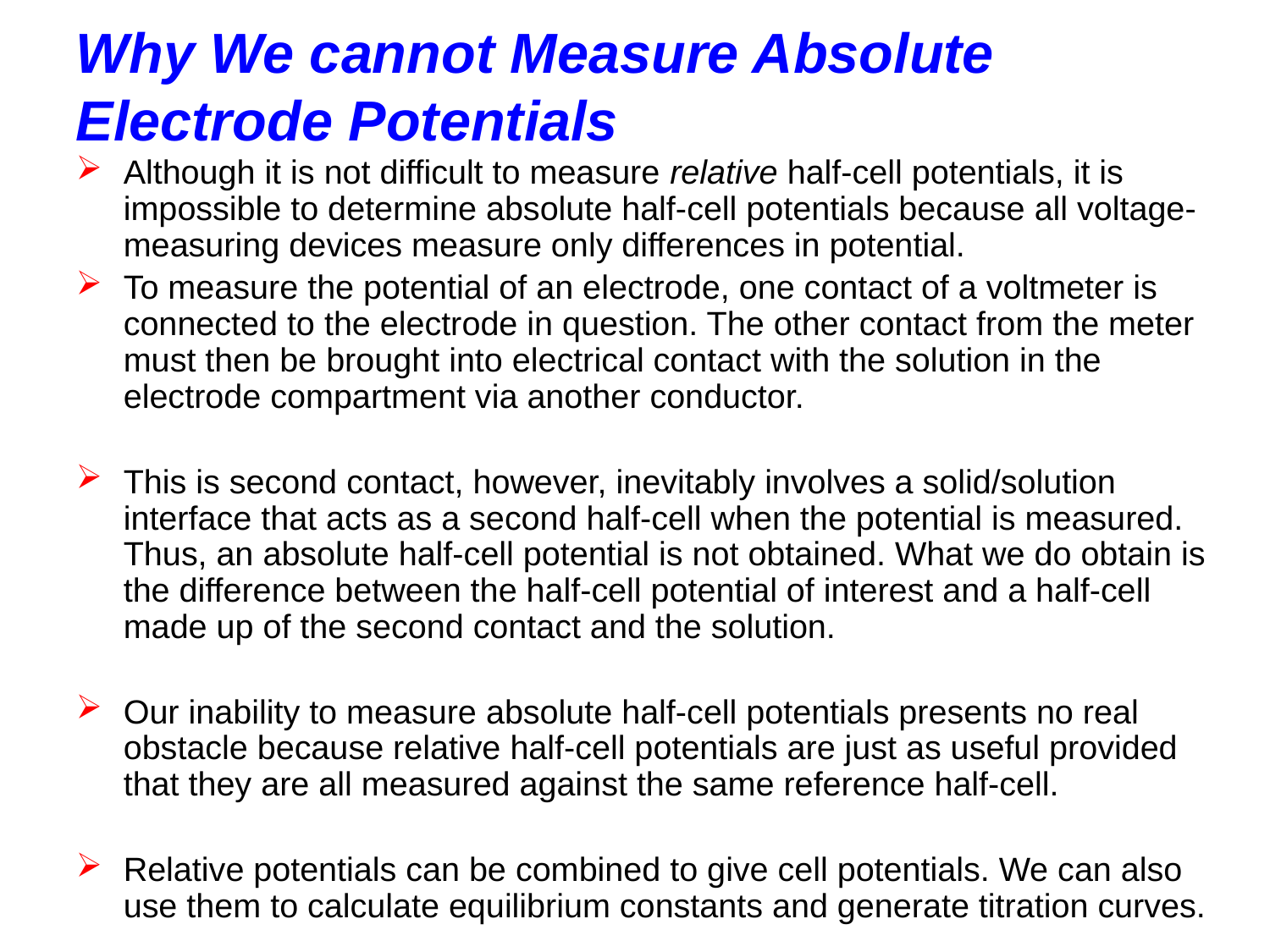

Why We cannot Measure Absolute Electrode Potentials
Although it is not difficult to measure relative half-cell potentials, it is impossible to determine absolute half-cell potentials because all voltage-measuring devices measure only differences in potential.
To measure the potential of an electrode, one contact of a voltmeter is connected to the electrode in question. The other contact from the meter must then be brought into electrical contact with the solution in the electrode compartment via another conductor.

This is second contact, however, inevitably involves a solid/solution interface that acts as a second half-cell when the potential is measured. Thus, an absolute half-cell potential is not obtained. What we do obtain is the difference between the half-cell potential of interest and a half-cell made up of the second contact and the solution.

Our inability to measure absolute half-cell potentials presents no real obstacle because relative half-cell potentials are just as useful provided that they are all measured against the same reference half-cell.

Relative potentials can be combined to give cell potentials. We can also use them to calculate equilibrium constants and generate titration curves.